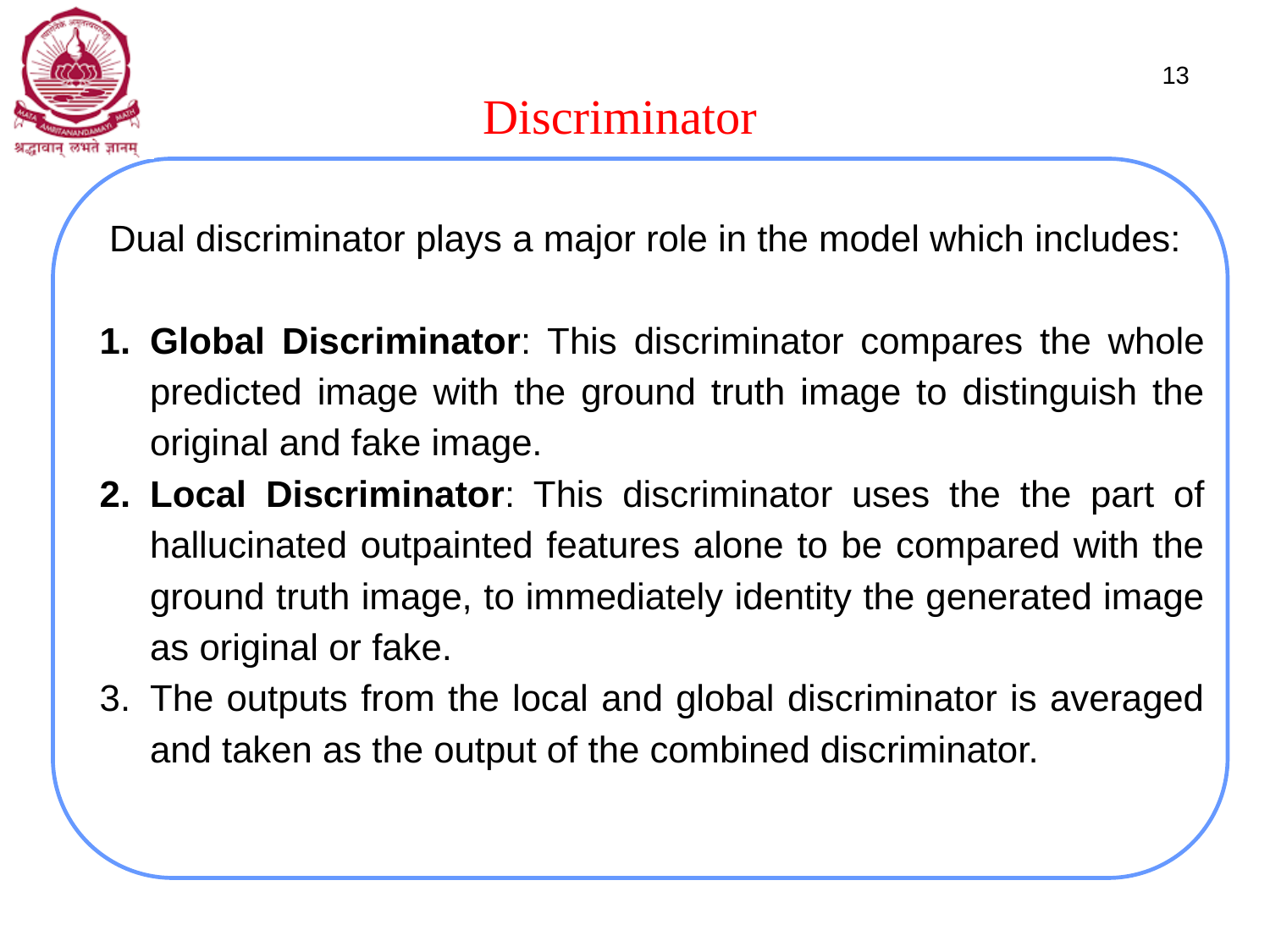

Discriminator
13
# Dual discriminator plays a major role in the model which includes:

Global Discriminator: This discriminator compares the whole predicted image with the ground truth image to distinguish the original and fake image.
Local Discriminator: This discriminator uses the the part of hallucinated outpainted features alone to be compared with the ground truth image, to immediately identity the generated image as original or fake.
The outputs from the local and global discriminator is averaged and taken as the output of the combined discriminator.